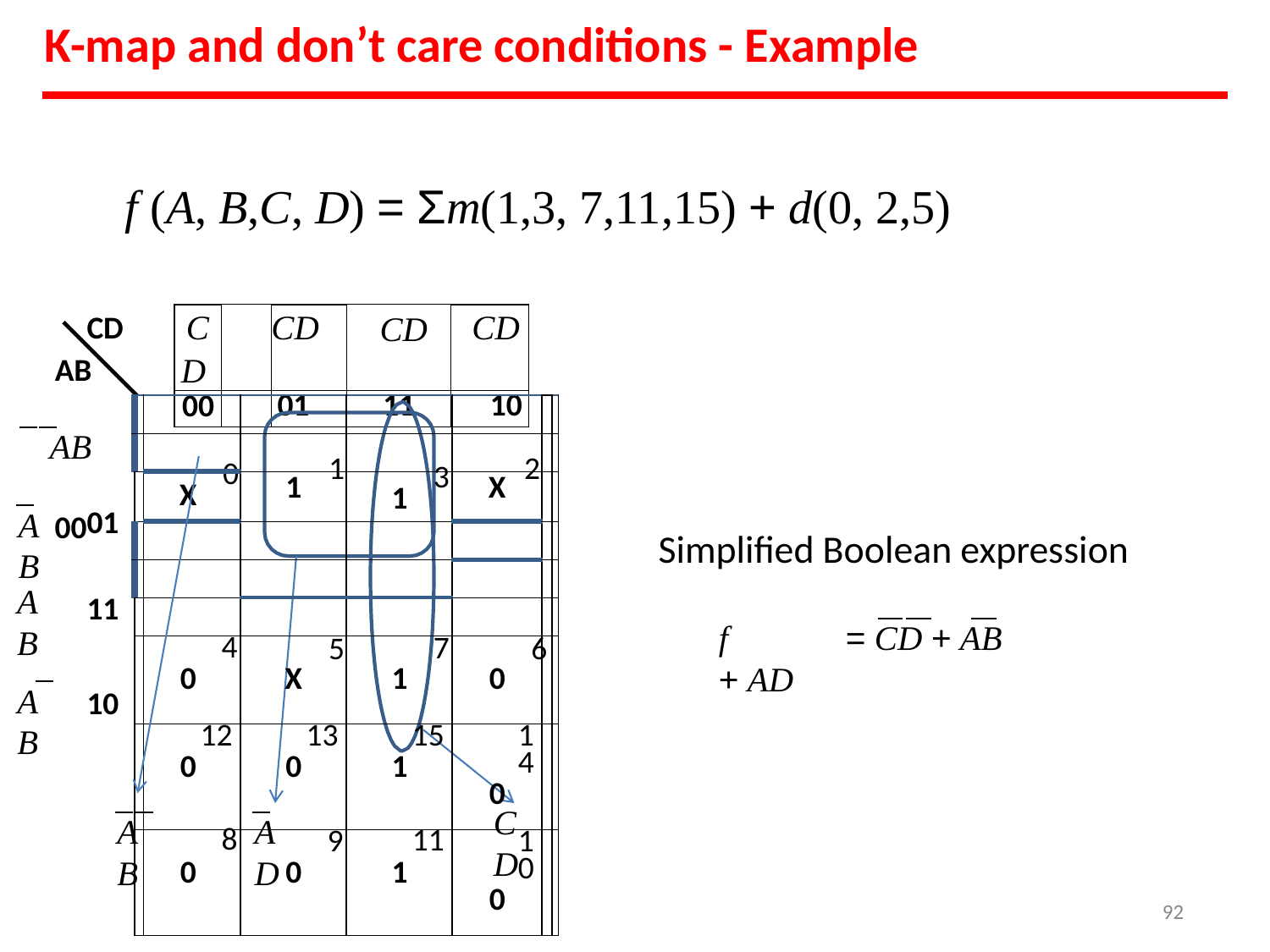

# K-map and don’t care conditions - Example

f (A, B,C, D) = Σm(1,3, 7,11,15) + d(0, 2,5)
CD
AB

AB	00
| CD |  | CD | CD | CD |
| --- | --- | --- | --- | --- |
| 00 |  | 01 | 11 | 10 |

|  |  |  |  |  |  |  |
| --- | --- | --- | --- | --- | --- | --- |
|  |  |  |  |  |  |  |
|  | 0 X | 1 1 | 3 1 | 2 X |  |  |
|  |  |  |  |  |  |  |
|  |  |  |  |  |  |  |
|  |  |  |  |  |  |  |
|  | 4 0 | 5 X | 7 1 | 6 0 |  |  |
|  | 12 0 | 13 0 | 15 1 | 14 0 |  |  |
|  | 8 0 | 9 0 | 11 1 | 10 0 |  |  |

01
AB

Simplified Boolean expression
AB
11
f	= CD + AB + AD

AB
10

CD
AB
AD

92